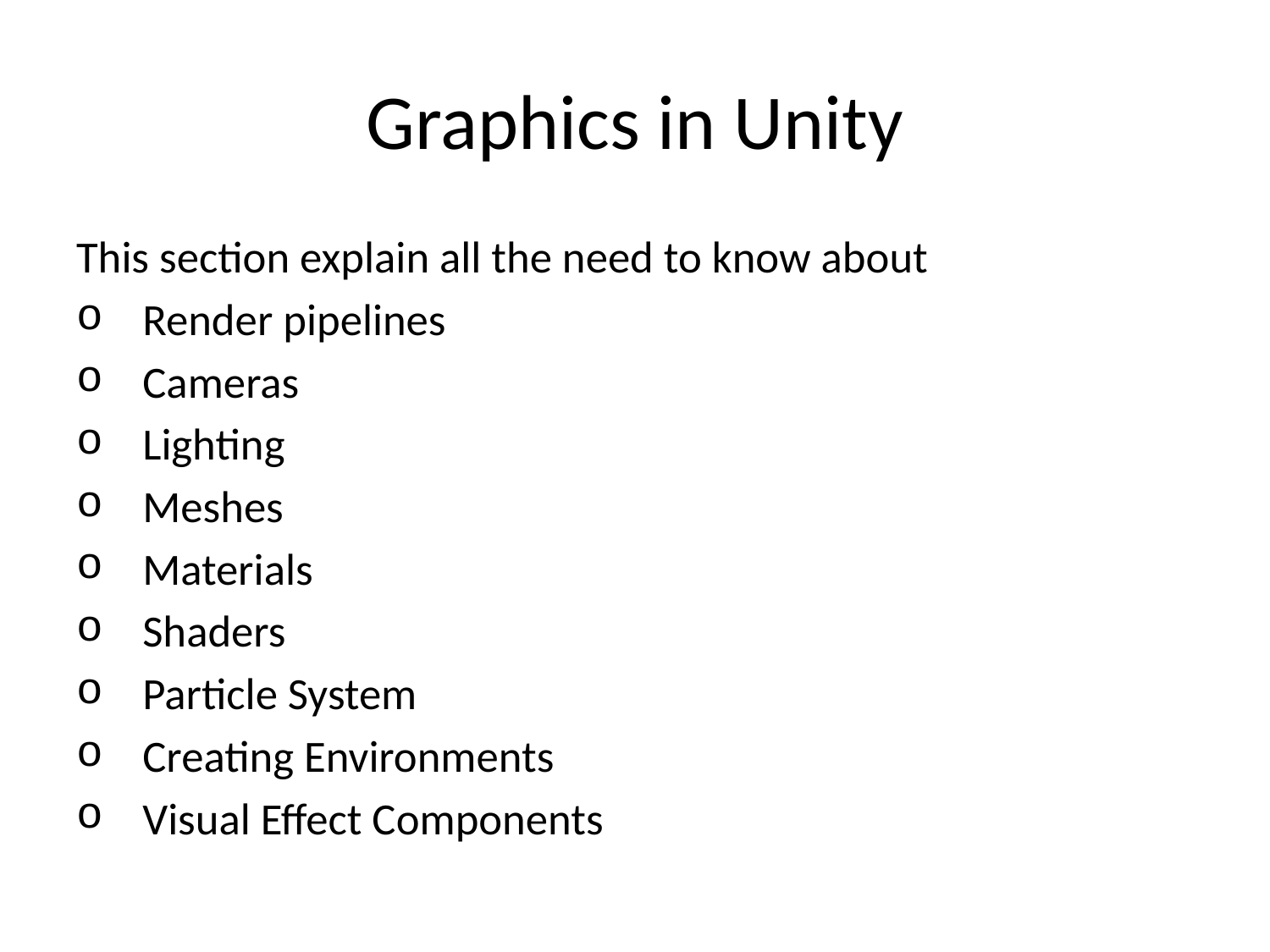

# Graphics in Unity
This section explain all the need to know about
Render pipelines
Cameras
Lighting
Meshes
Materials
Shaders
Particle System
Creating Environments
Visual Effect Components